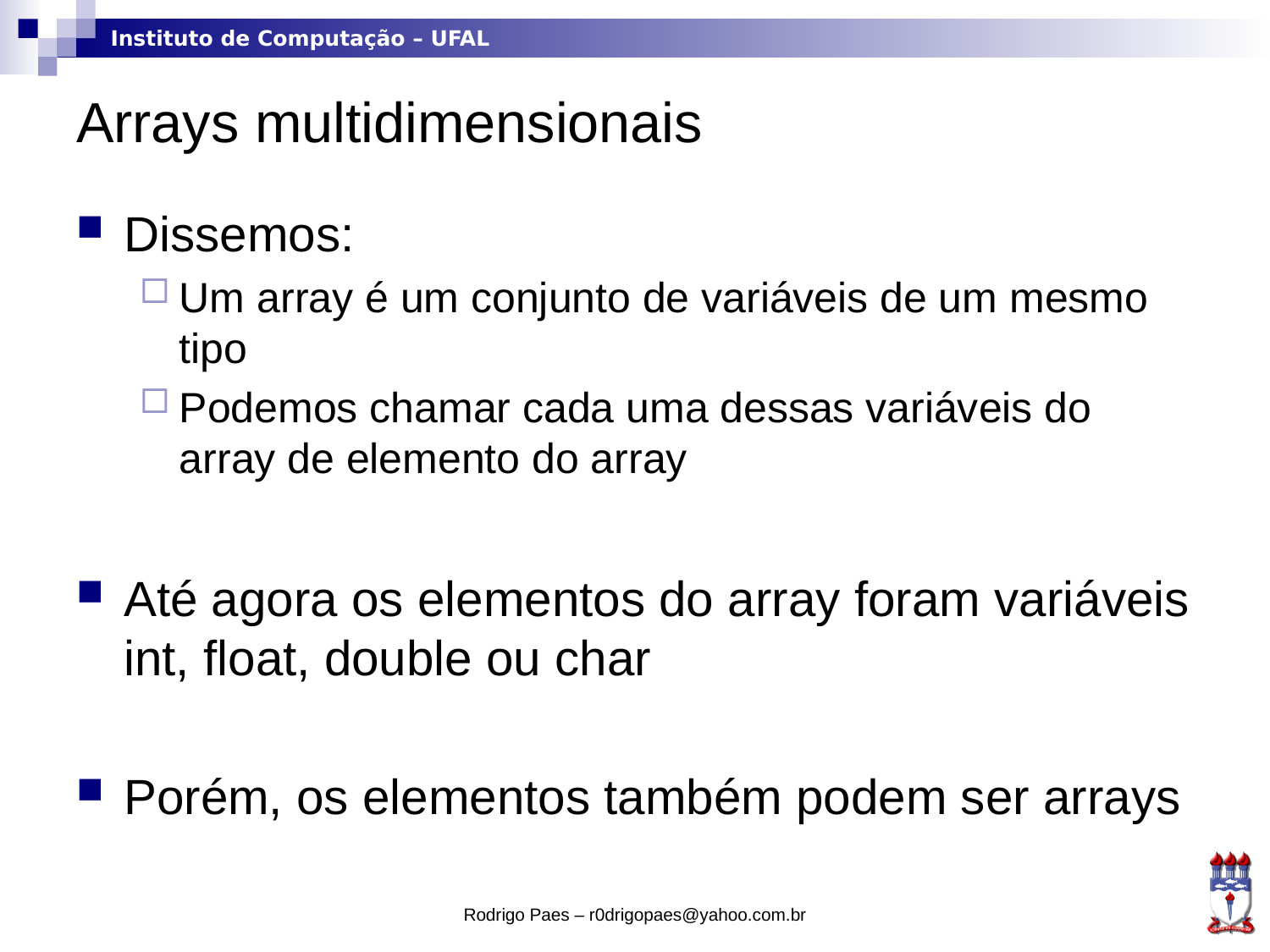

# Arrays multidimensionais
Dissemos:
Um array é um conjunto de variáveis de um mesmo tipo
Podemos chamar cada uma dessas variáveis do array de elemento do array

Até agora os elementos do array foram variáveis int, float, double ou char

Porém, os elementos também podem ser arrays

Rodrigo Paes – r0drigopaes@yahoo.com.br